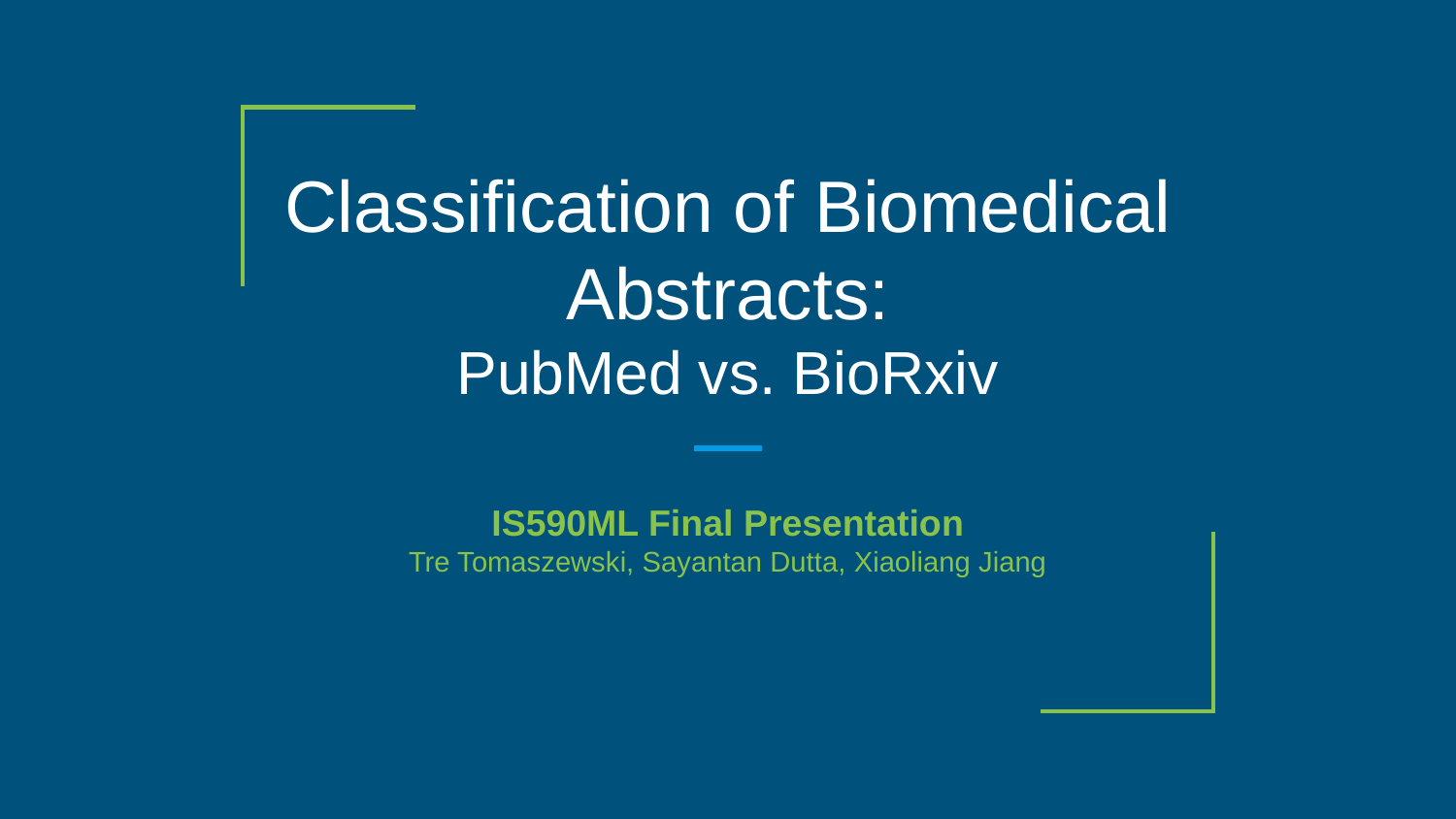

# Classification of Biomedical Abstracts:
PubMed vs. BioRxiv
IS590ML Final Presentation
Tre Tomaszewski, Sayantan Dutta, Xiaoliang Jiang